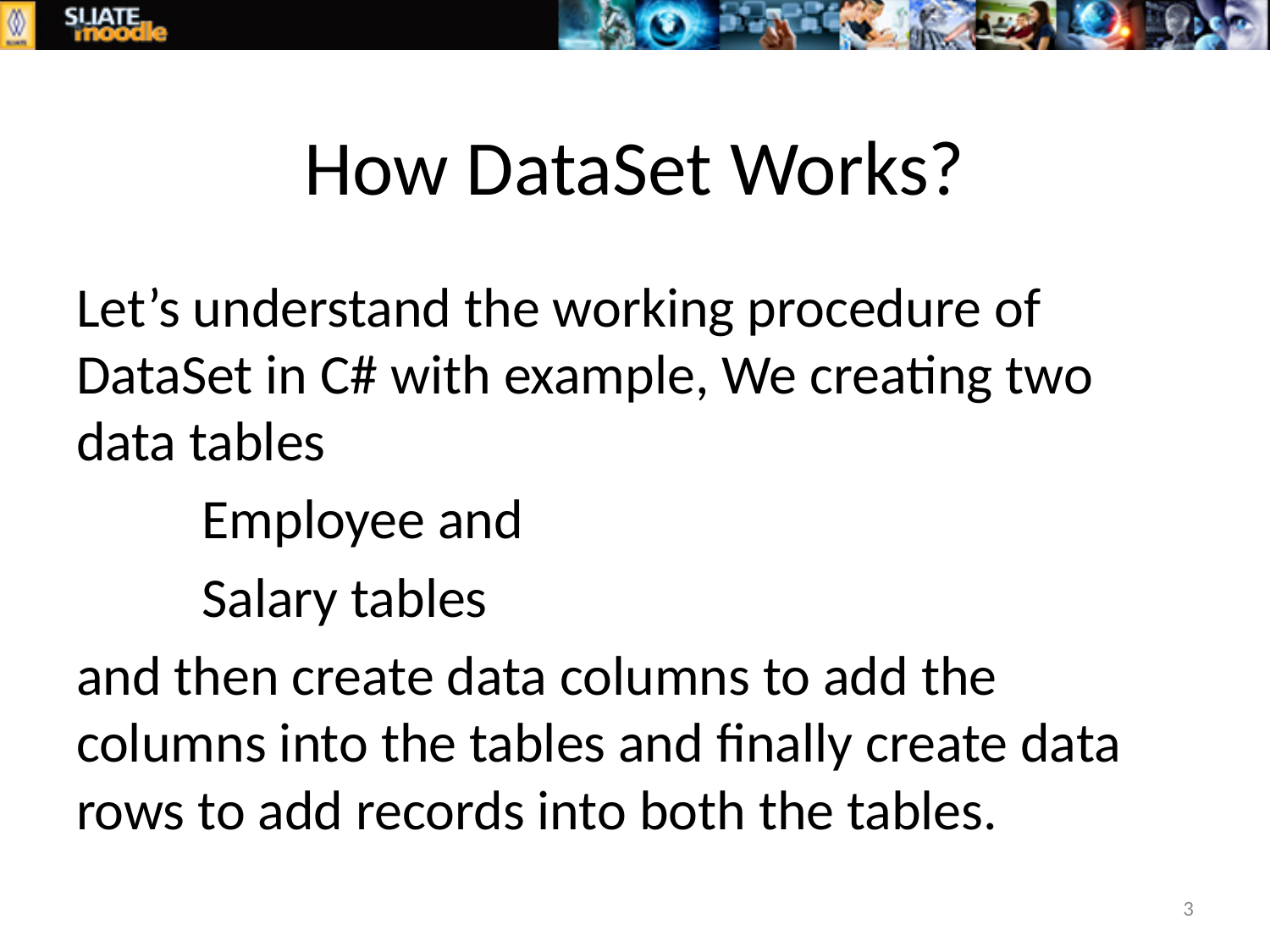

# How DataSet Works?
Let’s understand the working procedure of DataSet in C# with example, We creating two data tables
	Employee and
	Salary tables
and then create data columns to add the columns into the tables and finally create data rows to add records into both the tables.
3